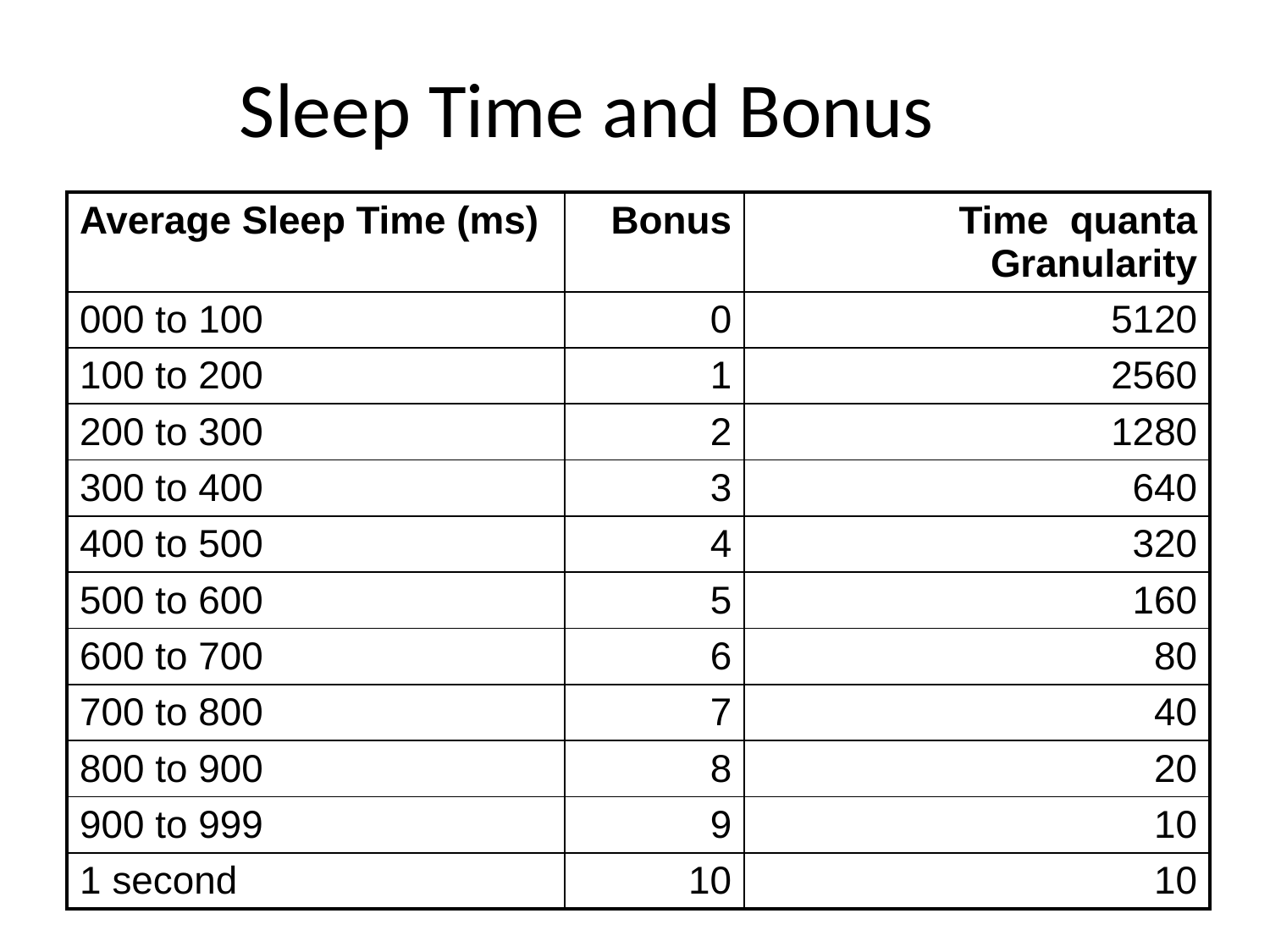

# Sleep Time and Bonus
| Average Sleep Time (ms) | Bonus | Time quanta Granularity |
| --- | --- | --- |
| 000 to 100 | 0 | 5120 |
| 100 to 200 | 1 | 2560 |
| 200 to 300 | 2 | 1280 |
| 300 to 400 | 3 | 640 |
| 400 to 500 | 4 | 320 |
| 500 to 600 | 5 | 160 |
| 600 to 700 | 6 | 80 |
| 700 to 800 | 7 | 40 |
| 800 to 900 | 8 | 20 |
| 900 to 999 | 9 | 10 |
| 1 second | 10 | 10 |
22